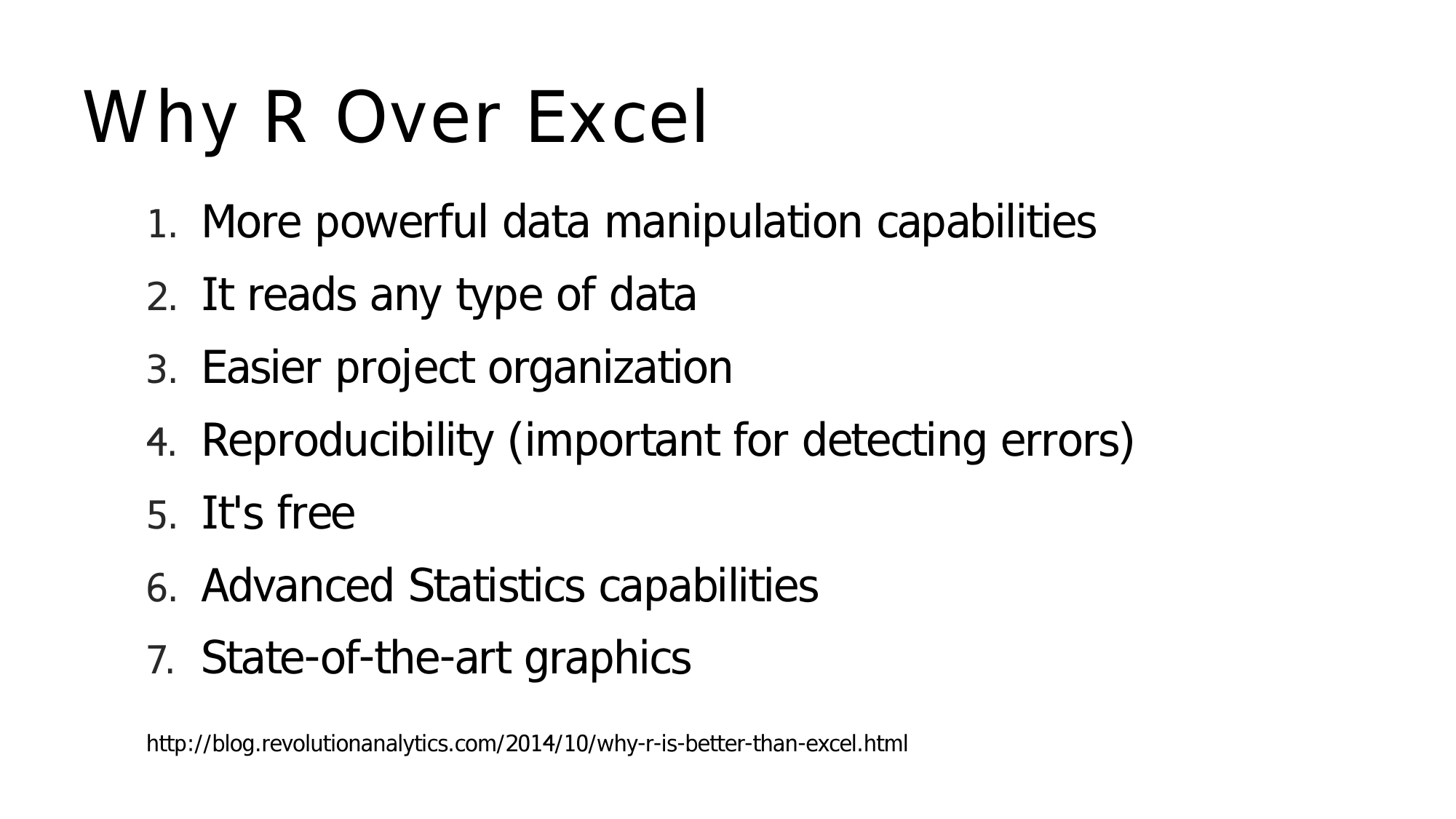

# Why R Over Excel
 More powerful data manipulation capabilities
 It reads any type of data
 Easier project organization
 Reproducibility (important for detecting errors)
 It's free
 Advanced Statistics capabilities
 State-of-the-art graphics

http://blog.revolutionanalytics.com/2014/10/why-r-is-better-than-excel.html